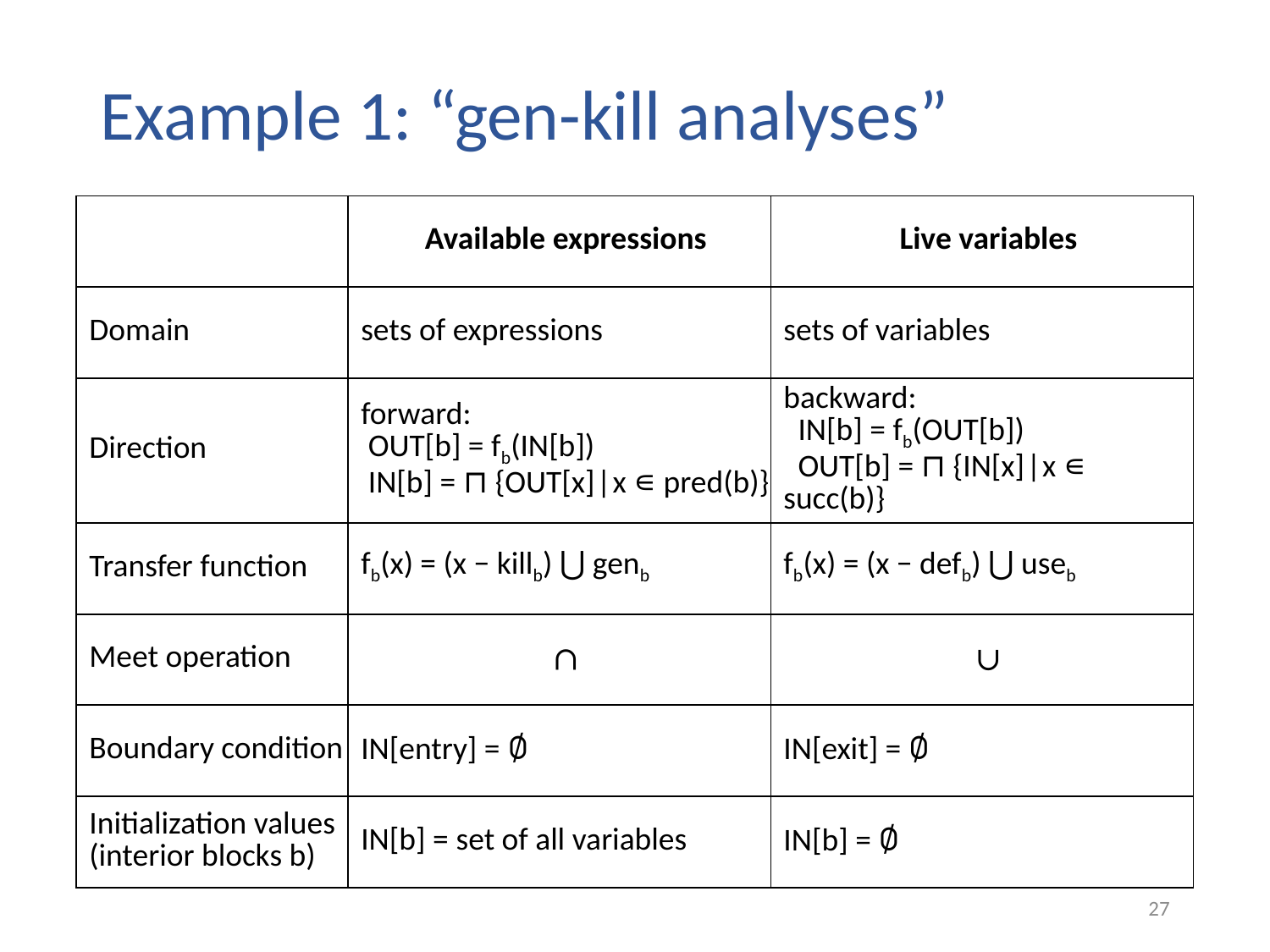

# Example 1: “gen-kill analyses”
|  | Available expressions | Live variables |
| --- | --- | --- |
| Domain | sets of expressions | sets of variables |
| Direction | forward: OUT[b] = fb(IN[b]) IN[b] = ⊓ {OUT[x] | x ∊ pred(b)} | backward: IN[b] = fb(OUT[b]) OUT[b] = ⊓ {IN[x] | x ∊ succ(b)} |
| Transfer function | fb(x) = (x − killb) ⋃ genb | fb(x) = (x − defb) ⋃ useb |
| Meet operation | ∩ | ∪ |
| Boundary condition | IN[entry] = ∅ | IN[exit] = ∅ |
| Initialization values (interior blocks b) | IN[b] = set of all variables | IN[b] = ∅ |
27